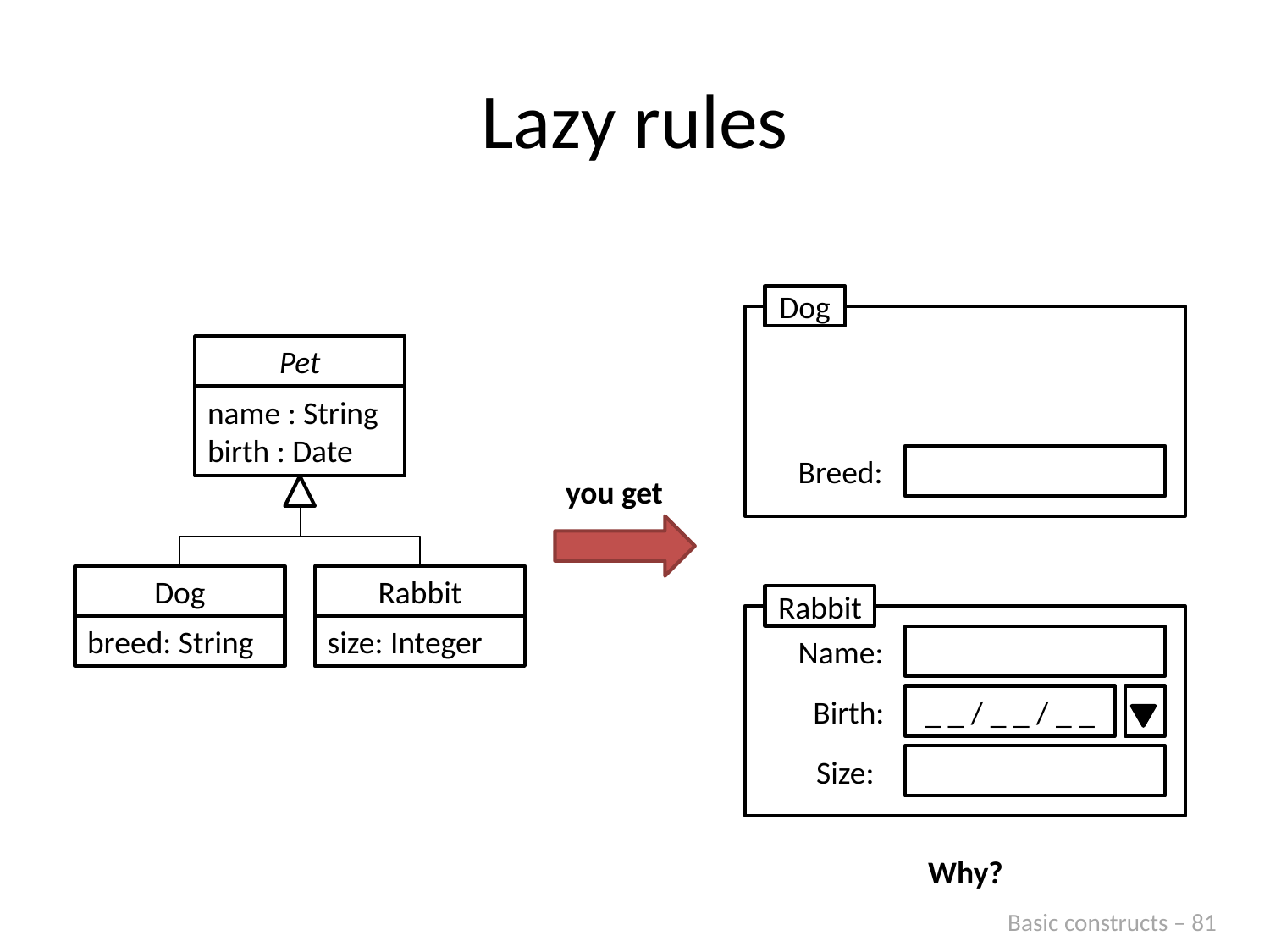

# Lazy rules
Dog

Pet
name : String
birth : Date
Breed:

you get

Dog
Rabbit
Rabbit

breed: String
size: Integer
Name:

Birth:
_ _ / _ _ / _ _

Size:

Why?
Basic constructs – 81